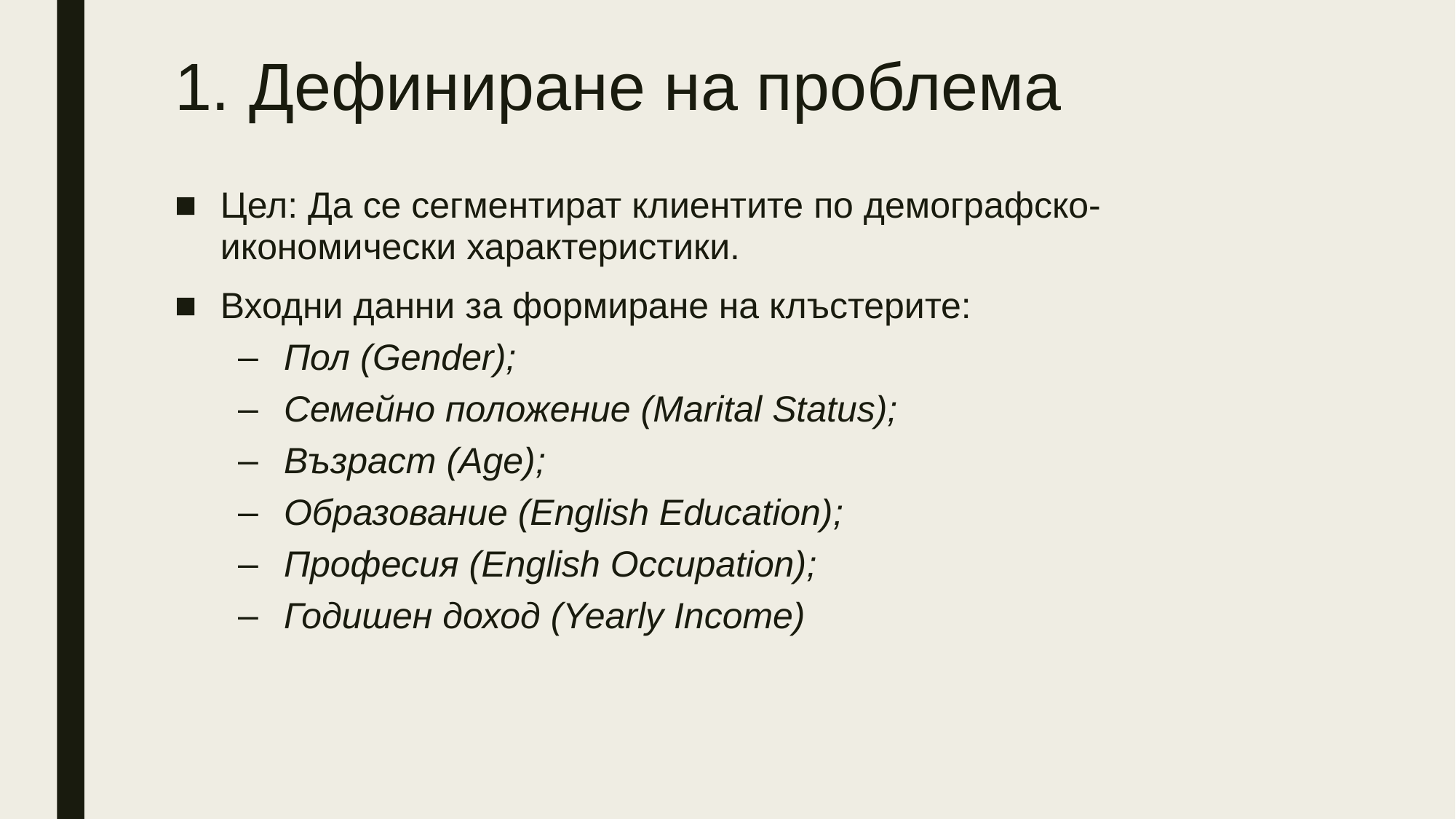

# 1. Дефиниране на проблема
Цел: Да се сегментират клиентите по демографско-икономически характеристики.
Входни данни за формиране на клъстерите:
Пол (Gender);
Семейно положение (Marital Status);
Възраст (Age);
Образование (English Education);
Професия (English Occupation);
Годишен доход (Yearly Income)